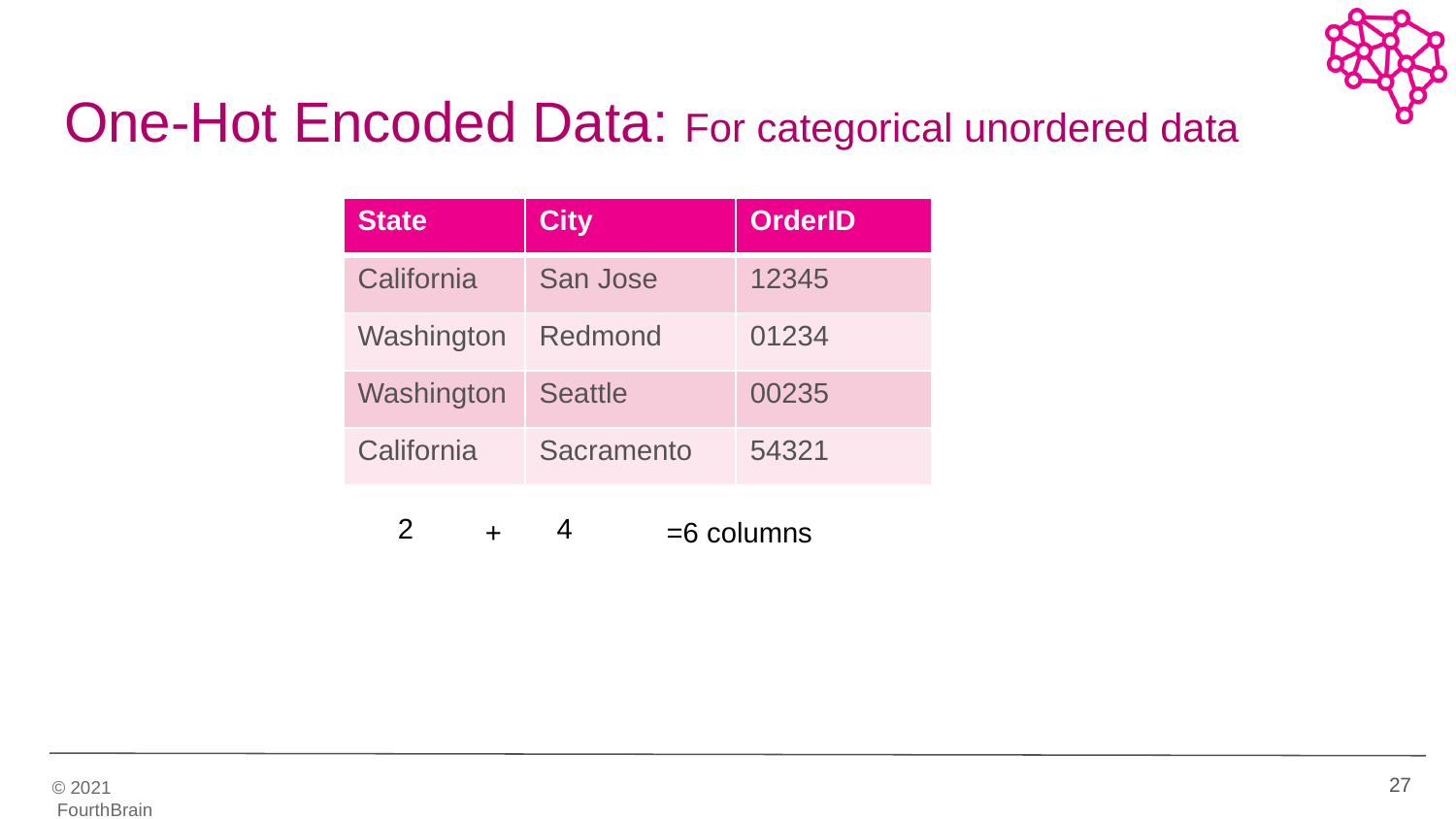

# One-Hot Encoded Data: For categorical unordered data
| State | City | OrderID |
| --- | --- | --- |
| California | San Jose | 12345 |
| Washington | Redmond | 01234 |
| Washington | Seattle | 00235 |
| California | Sacramento | 54321 |
2
4
=6 columns
+
27